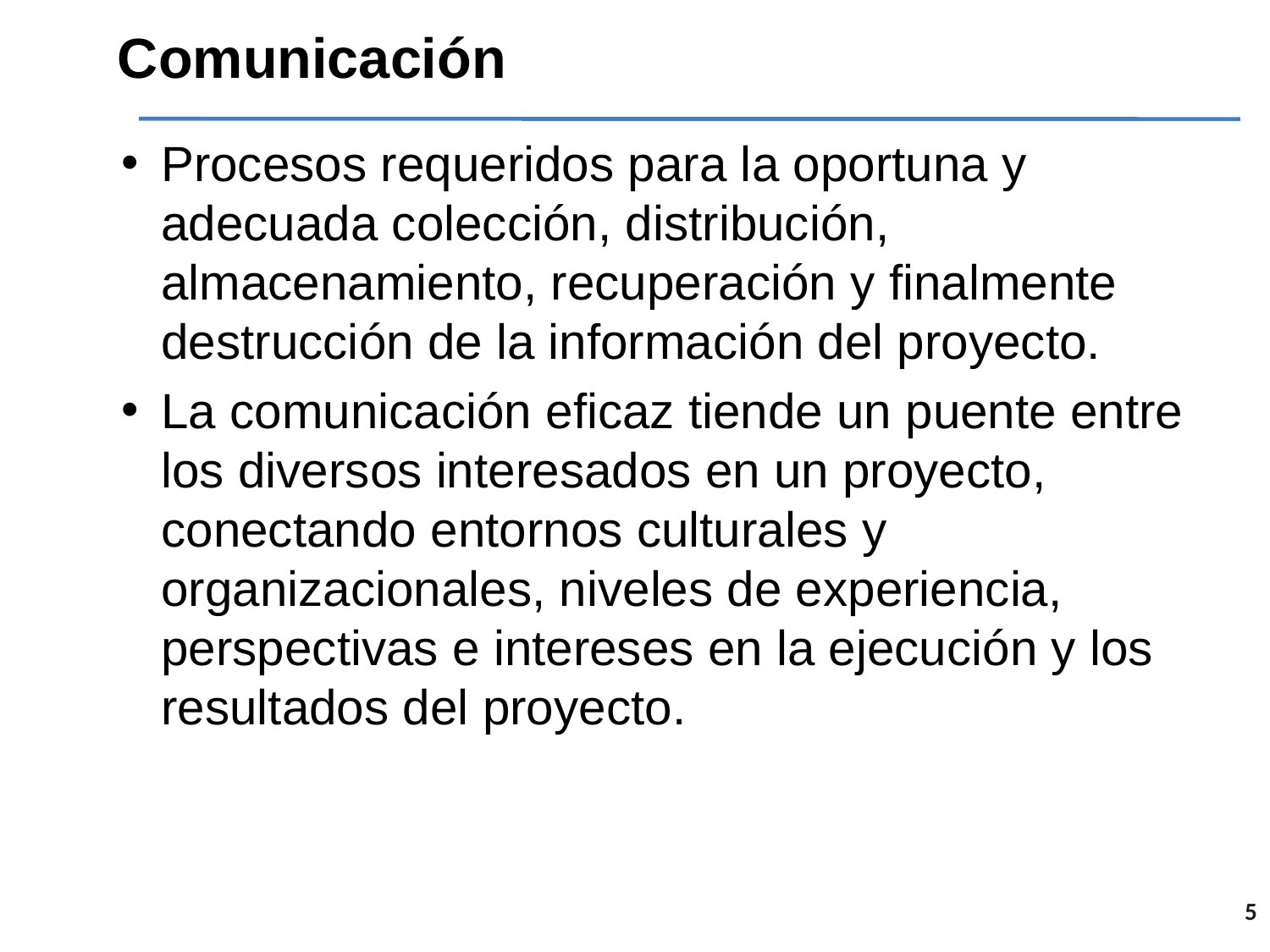

# Comunicación
Procesos requeridos para la oportuna y adecuada colección, distribución, almacenamiento, recuperación y finalmente destrucción de la información del proyecto.
La comunicación eficaz tiende un puente entre los diversos interesados en un proyecto, conectando entornos culturales y organizacionales, niveles de experiencia, perspectivas e intereses en la ejecución y los resultados del proyecto.
5